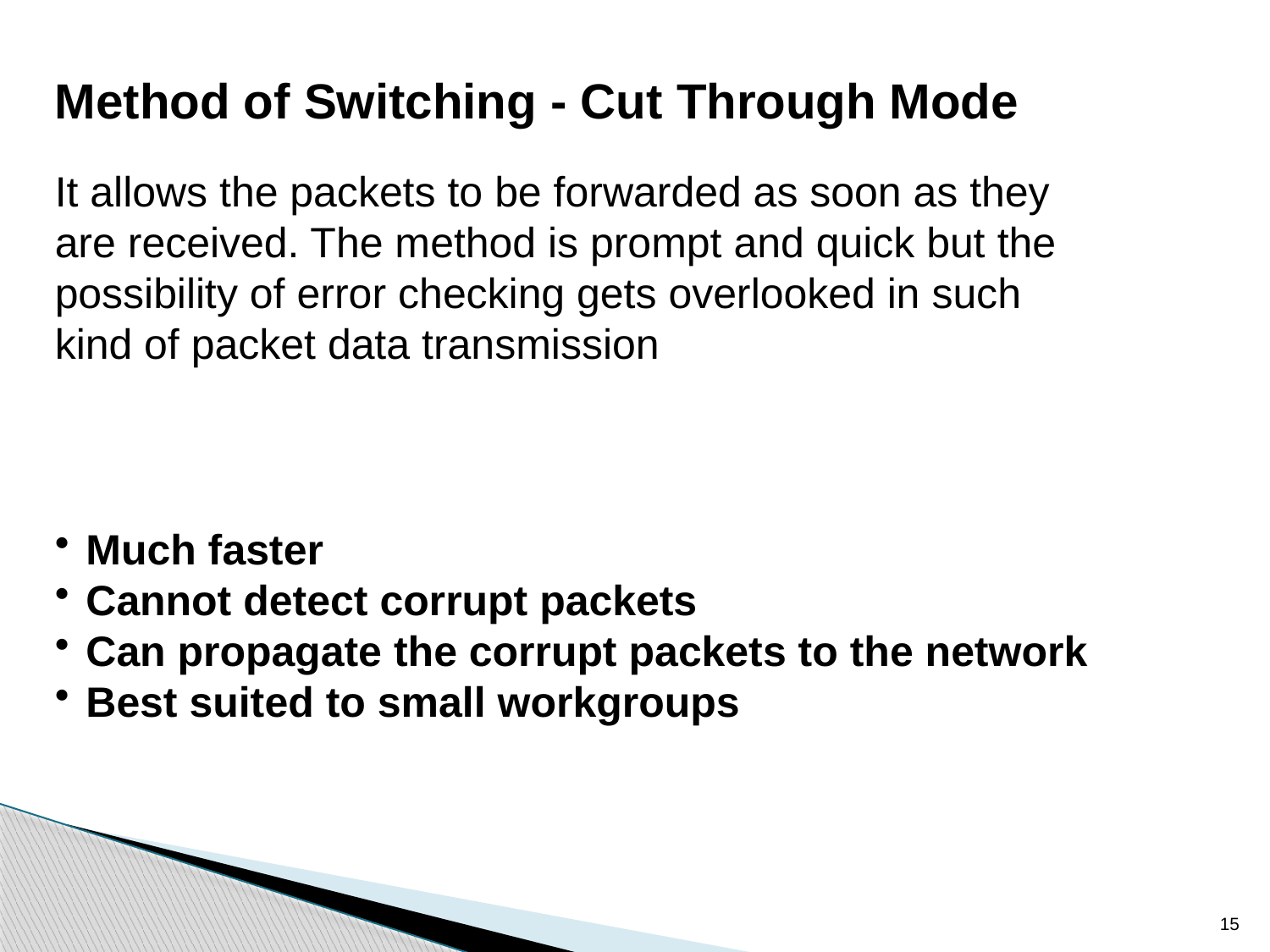

Method of Switching - Cut Through Mode
It allows the packets to be forwarded as soon as they are received. The method is prompt and quick but the possibility of error checking gets overlooked in such kind of packet data transmission

Much faster
Cannot detect corrupt packets
Can propagate the corrupt packets to the network
Best suited to small workgroups
15